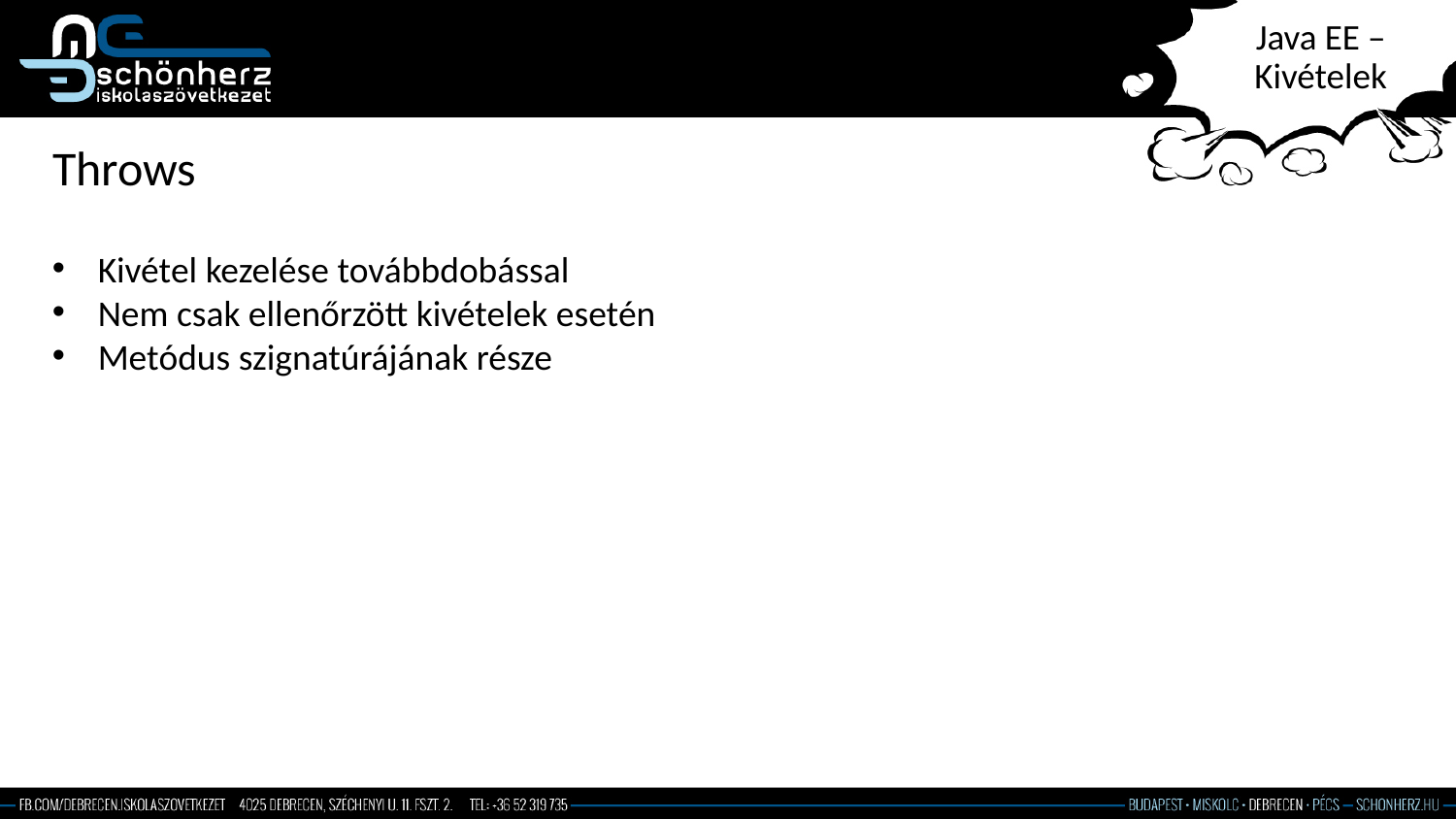

# Java EE – Kivételek
Throws
Kivétel kezelése továbbdobással
Nem csak ellenőrzött kivételek esetén
Metódus szignatúrájának része